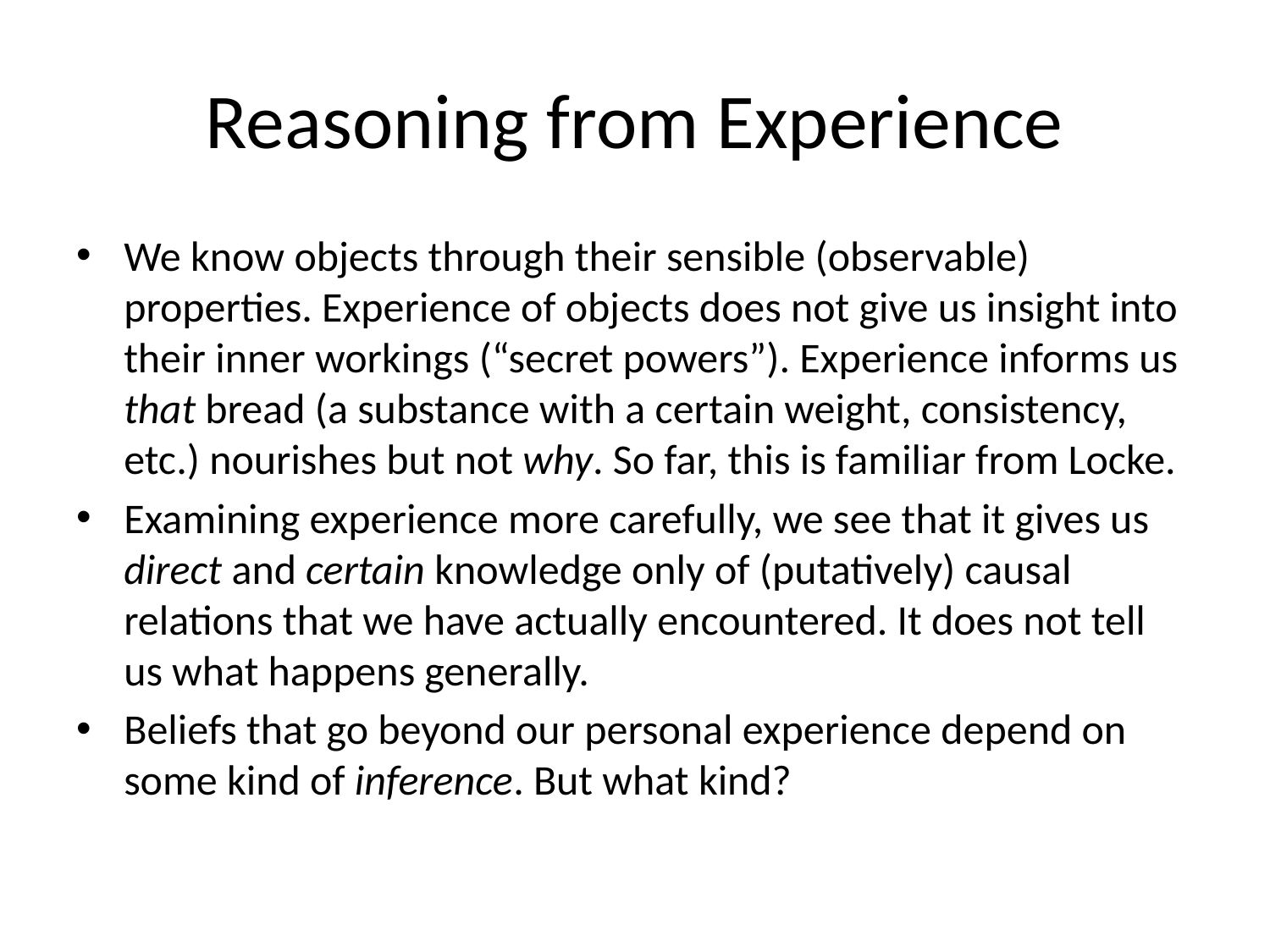

# Reasoning from Experience
We know objects through their sensible (observable) properties. Experience of objects does not give us insight into their inner workings (“secret powers”). Experience informs us that bread (a substance with a certain weight, consistency, etc.) nourishes but not why. So far, this is familiar from Locke.
Examining experience more carefully, we see that it gives us direct and certain knowledge only of (putatively) causal relations that we have actually encountered. It does not tell us what happens generally.
Beliefs that go beyond our personal experience depend on some kind of inference. But what kind?